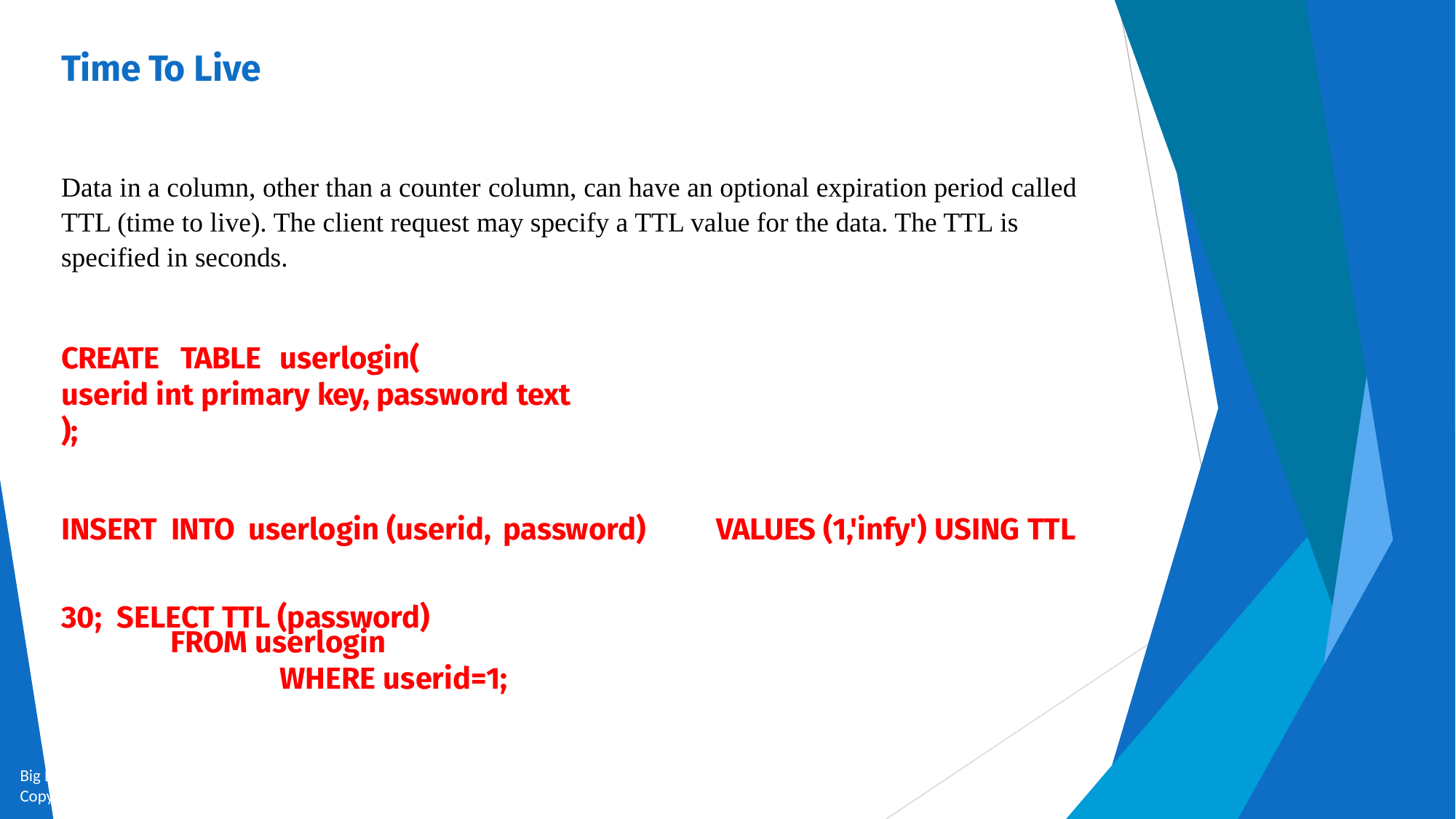

Time To Live
Data in a column, other than a counter column, can have an optional expiration period called  TTL (time to live). The client request may specify a TTL value for the data. The TTL is  specified in seconds.

CREATE   TABLE	userlogin(
userid int primary key, password text
);
INSERT  INTO  userlogin (userid, password)	VALUES (1,'infy') USING TTL 30;  SELECT TTL (password)
FROM userlogin
WHERE userid=1;
Big Data and Analytics by Seema Acharya and Subhashini Chellappan
Copyright 2015, WILEY INDIA PVT. LTD.